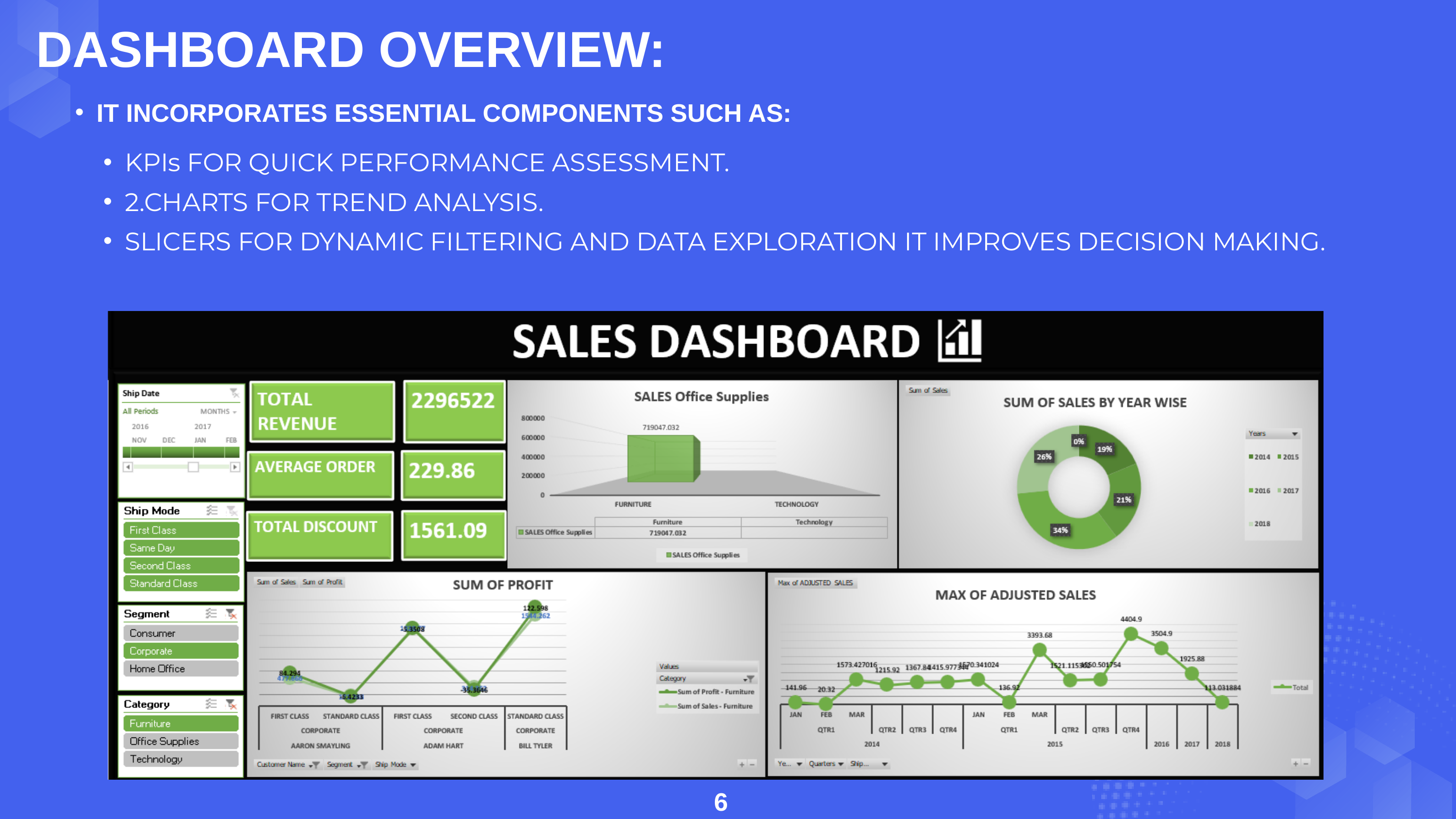

DASHBOARD OVERVIEW:
IT INCORPORATES ESSENTIAL COMPONENTS SUCH AS:
KPIs FOR QUICK PERFORMANCE ASSESSMENT.
2.CHARTS FOR TREND ANALYSIS.
SLICERS FOR DYNAMIC FILTERING AND DATA EXPLORATION IT IMPROVES DECISION MAKING.

6